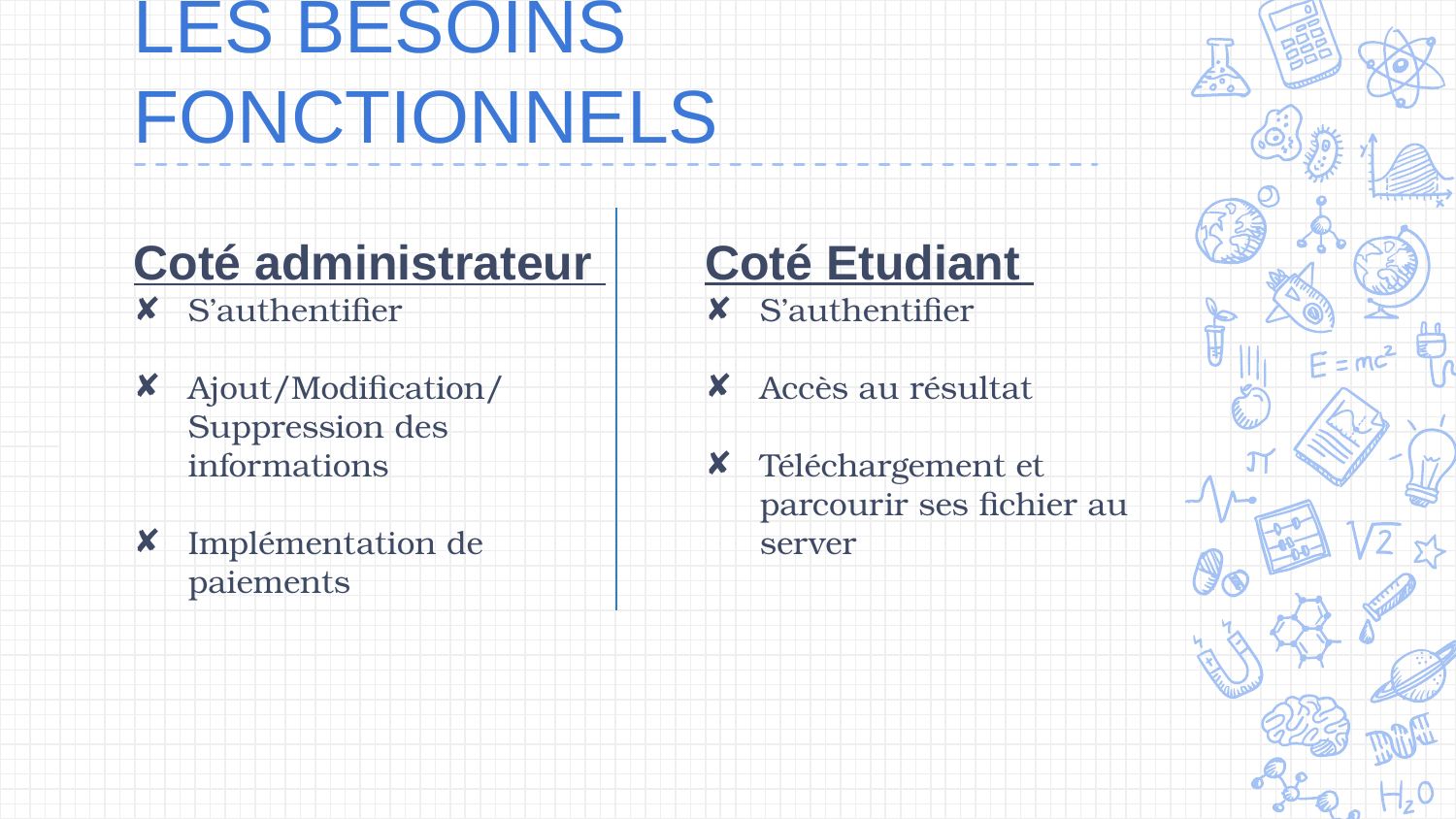

# LES BESOINS FONCTIONNELS
Coté Etudiant
S’authentifier

Accès au résultat

Téléchargement et parcourir ses fichier au server
Coté administrateur
S’authentifier

Ajout/Modification/ Suppression des informations

Implémentation de paiements